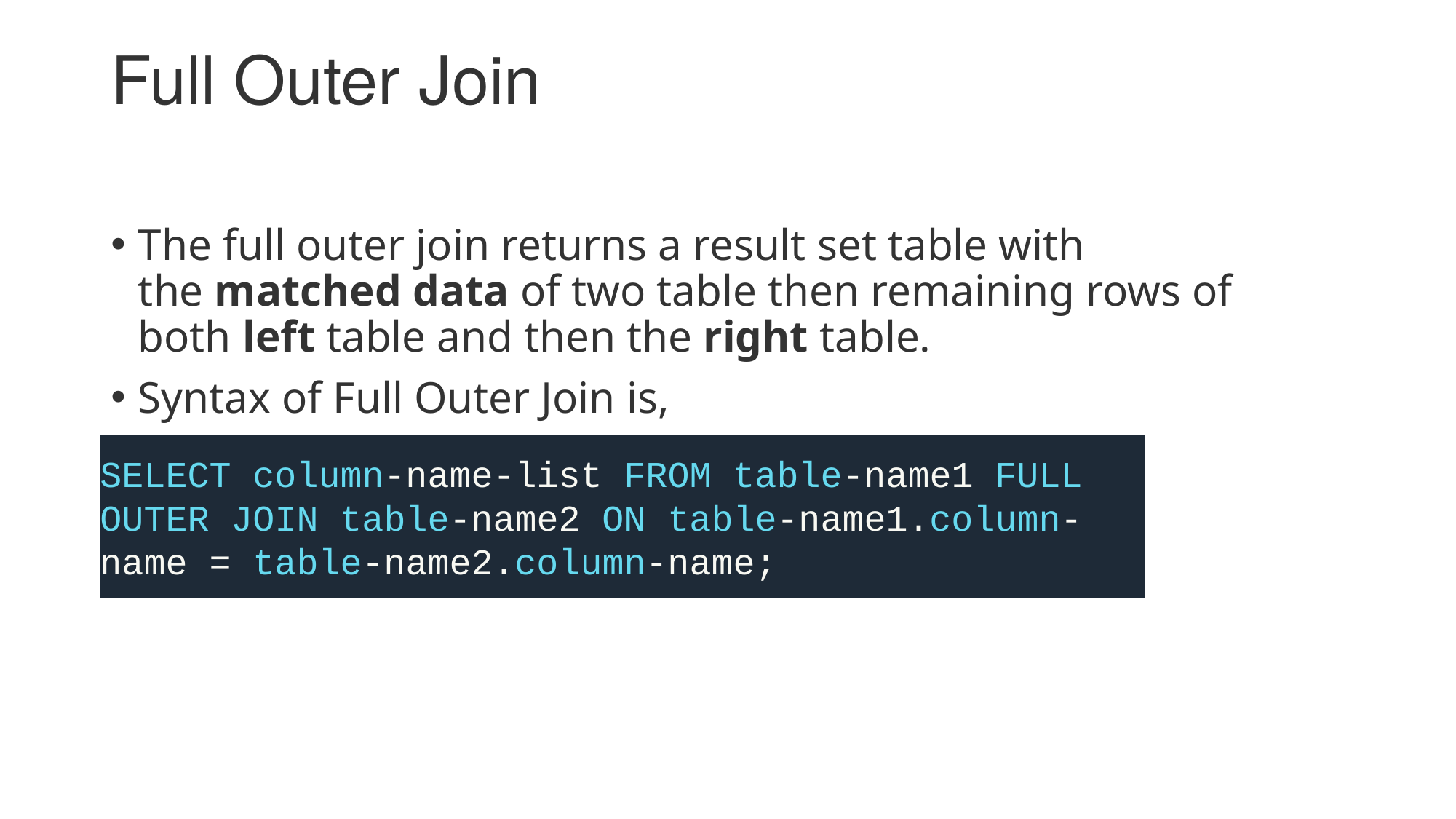

# Full Outer Join
The full outer join returns a result set table with the matched data of two table then remaining rows of both left table and then the right table.
Syntax of Full Outer Join is,

SELECT column-name-list FROM table-name1 FULL OUTER JOIN table-name2 ON table-name1.column-name = table-name2.column-name;